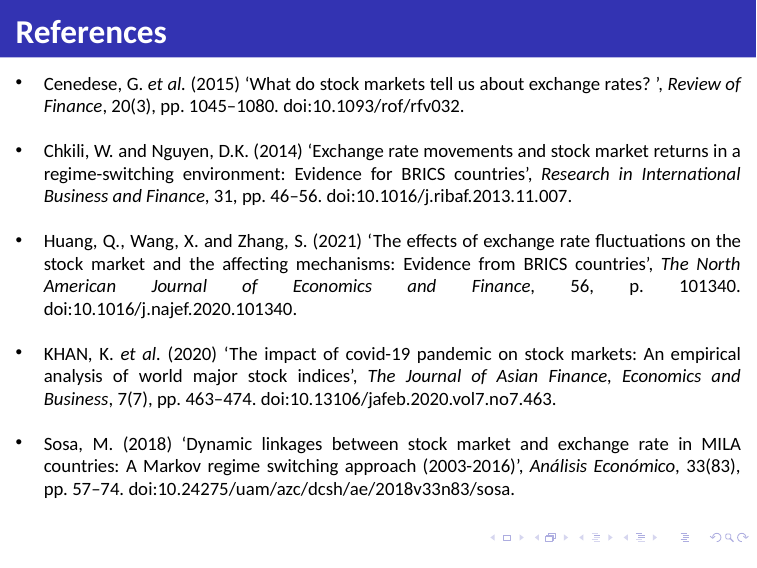

# References
Cenedese, G. et al. (2015) ‘What do stock markets tell us about exchange rates? ’, Review of Finance, 20(3), pp. 1045–1080. doi:10.1093/rof/rfv032.

Chkili, W. and Nguyen, D.K. (2014) ‘Exchange rate movements and stock market returns in a regime-switching environment: Evidence for BRICS countries’, Research in International Business and Finance, 31, pp. 46–56. doi:10.1016/j.ribaf.2013.11.007.

Huang, Q., Wang, X. and Zhang, S. (2021) ‘The effects of exchange rate fluctuations on the stock market and the affecting mechanisms: Evidence from BRICS countries’, The North American Journal of Economics and Finance, 56, p. 101340. doi:10.1016/j.najef.2020.101340.

KHAN, K. et al. (2020) ‘The impact of covid-19 pandemic on stock markets: An empirical analysis of world major stock indices’, The Journal of Asian Finance, Economics and Business, 7(7), pp. 463–474. doi:10.13106/jafeb.2020.vol7.no7.463.

Sosa, M. (2018) ‘Dynamic linkages between stock market and exchange rate in MILA countries: A Markov regime switching approach (2003-2016)’, Análisis Económico, 33(83), pp. 57–74. doi:10.24275/uam/azc/dcsh/ae/2018v33n83/sosa.